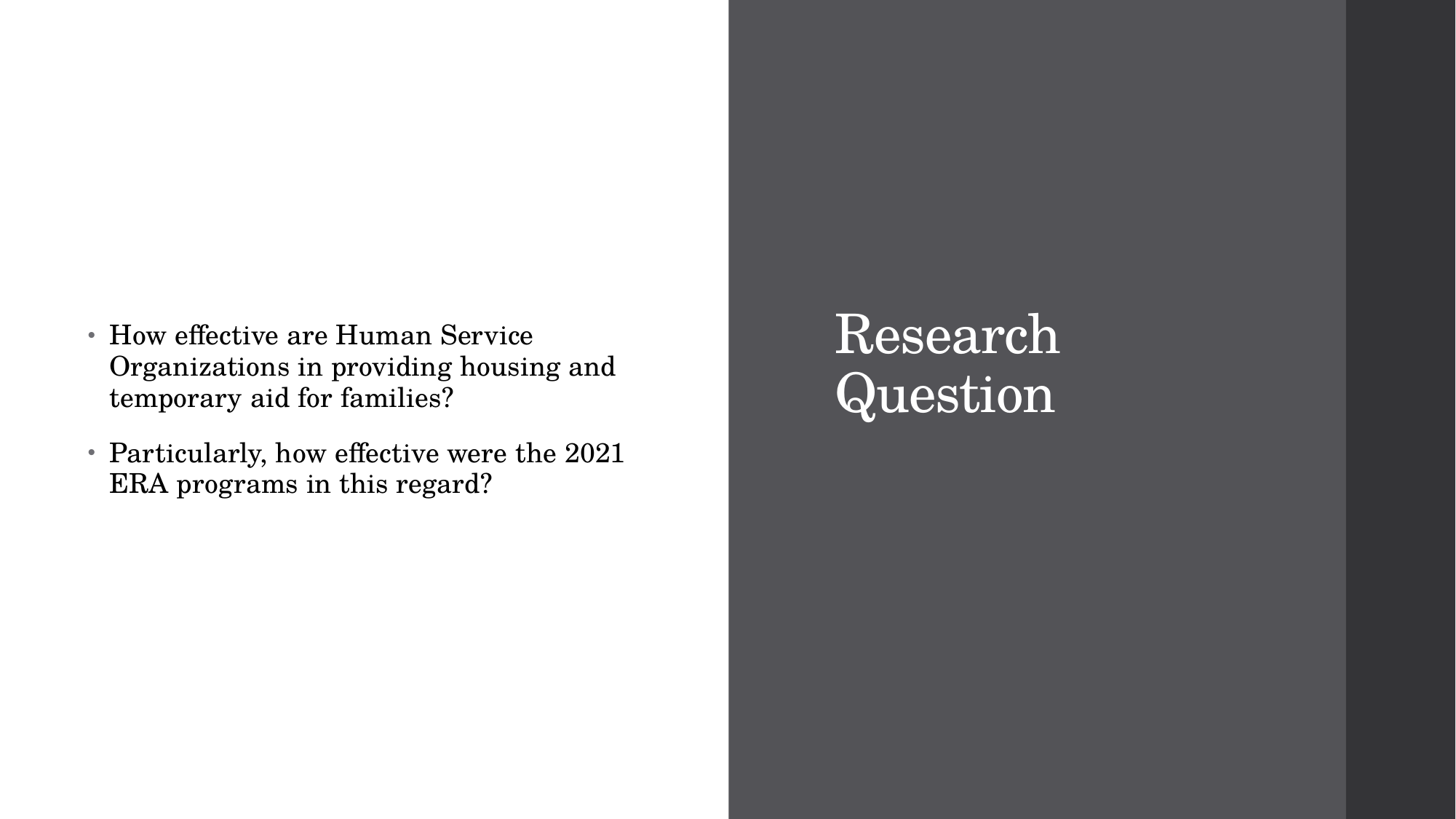

# Research Question
How effective are Human Service Organizations in providing housing and temporary aid for families?
Particularly, how effective were the 2021 ERA programs in this regard?